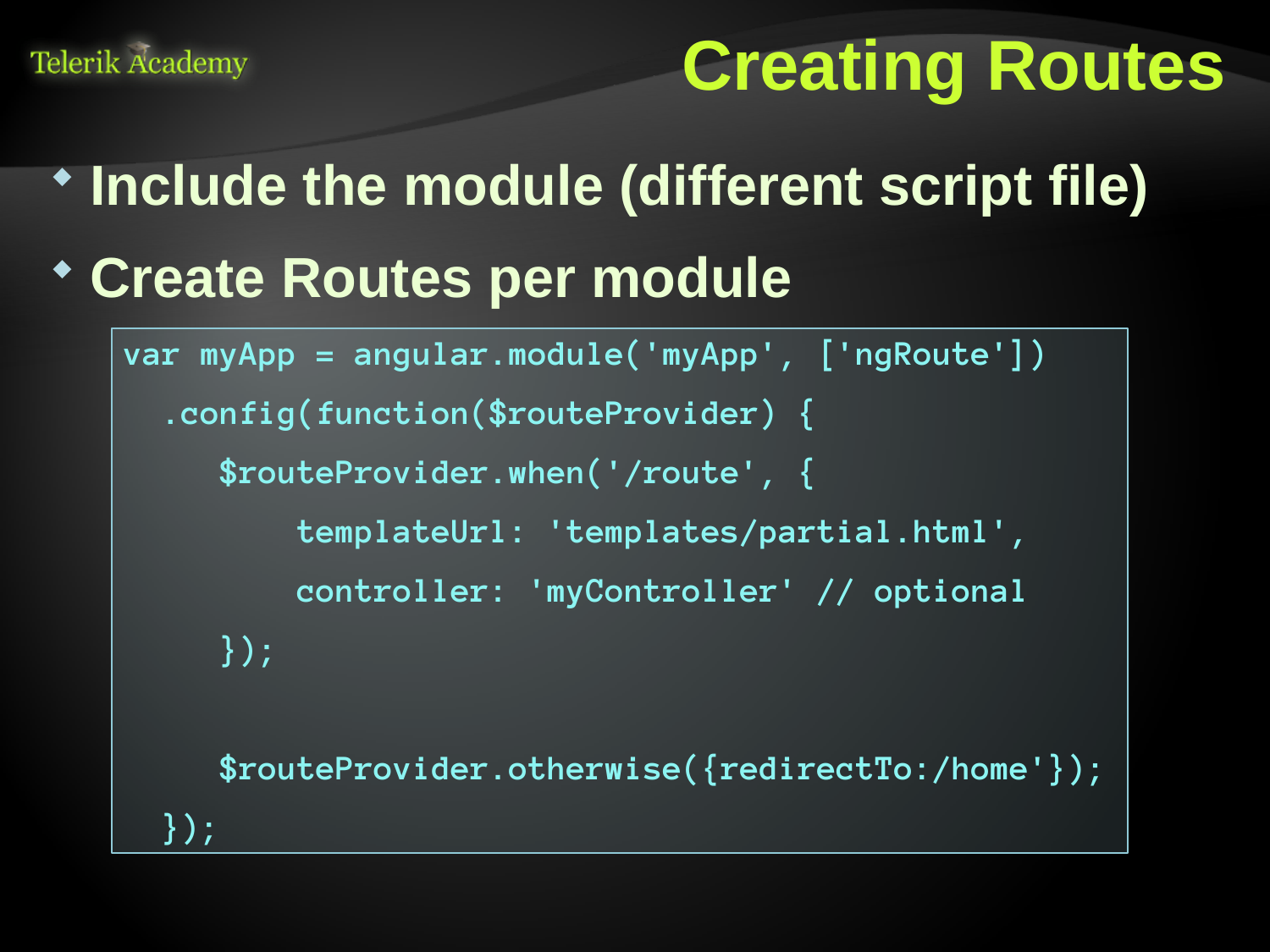

# Creating Routes
Include the module (different script file)
Create Routes per module

var myApp = angular.module('myApp', ['ngRoute'])
  .config(function($routeProvider) {
     $routeProvider.when('/route', {
         templateUrl: 'templates/partial.html',
         controller: 'myController' // optional
     });

     $routeProvider.otherwise({redirectTo:/home'});
  });